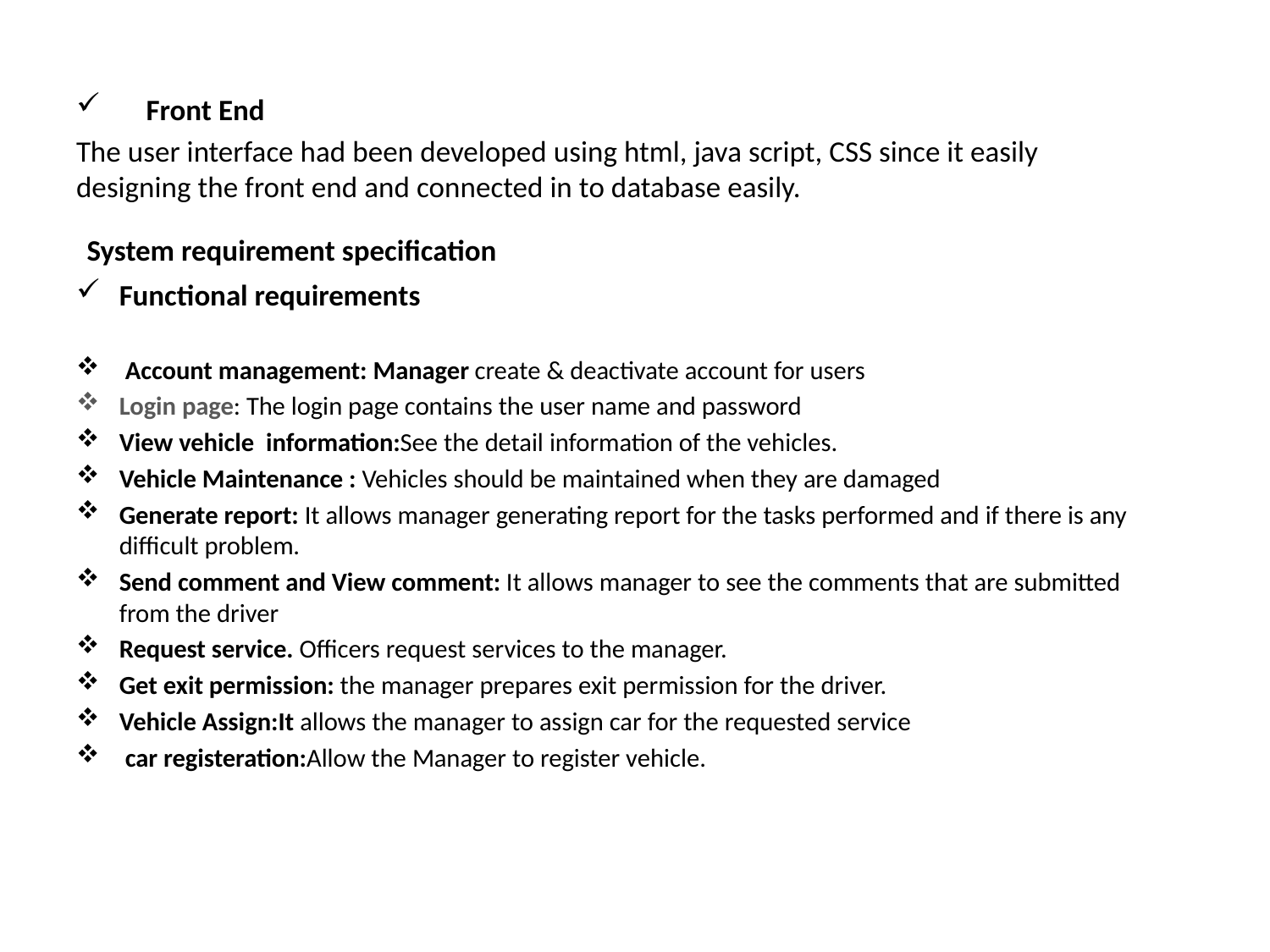

Front End
The user interface had been developed using html, java script, CSS since it easily designing the front end and connected in to database easily.
 System requirement specification
Functional requirements

 Account management: Manager create & deactivate account for users
Login page: The login page contains the user name and password
View vehicle  information:See the detail information of the vehicles.
Vehicle Maintenance : Vehicles should be maintained when they are damaged
Generate report: It allows manager generating report for the tasks performed and if there is any difficult problem.
Send comment and View comment: It allows manager to see the comments that are submitted from the driver
Request service. Officers request services to the manager.
Get exit permission: the manager prepares exit permission for the driver.
Vehicle Assign:It allows the manager to assign car for the requested service
 car registeration:Allow the Manager to register vehicle.